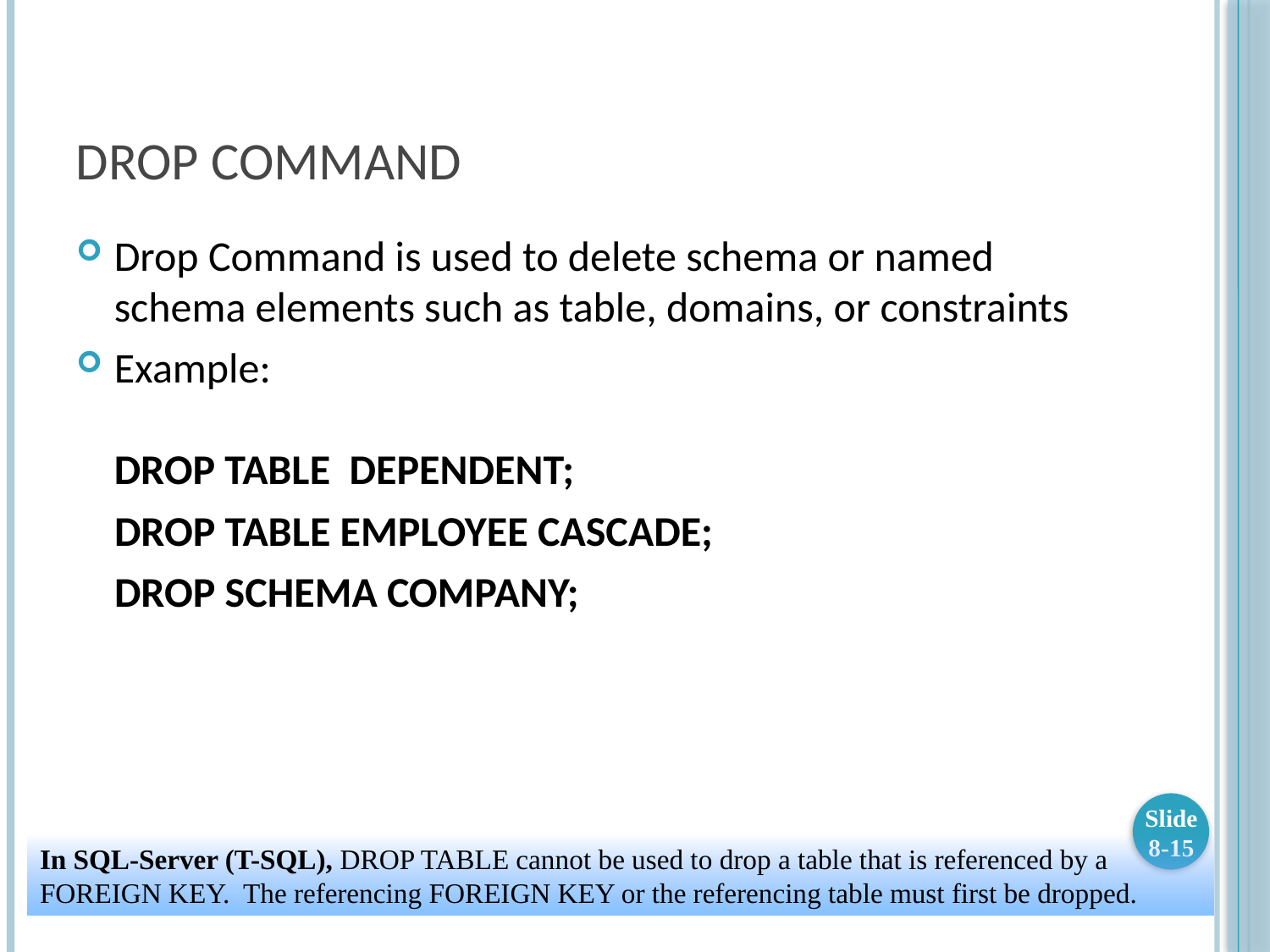

# DROP COMMAND
Drop Command is used to delete schema or named schema elements such as table, domains, or constraints
Example:
DROP TABLE  DEPENDENT;
    DROP TABLE EMPLOYEE CASCADE;
    DROP SCHEMA COMPANY;

Slide 8-15
In SQL-Server (T-SQL), DROP TABLE cannot be used to drop a table that is referenced by a FOREIGN KEY.  The referencing FOREIGN KEY or the referencing table must first be dropped.